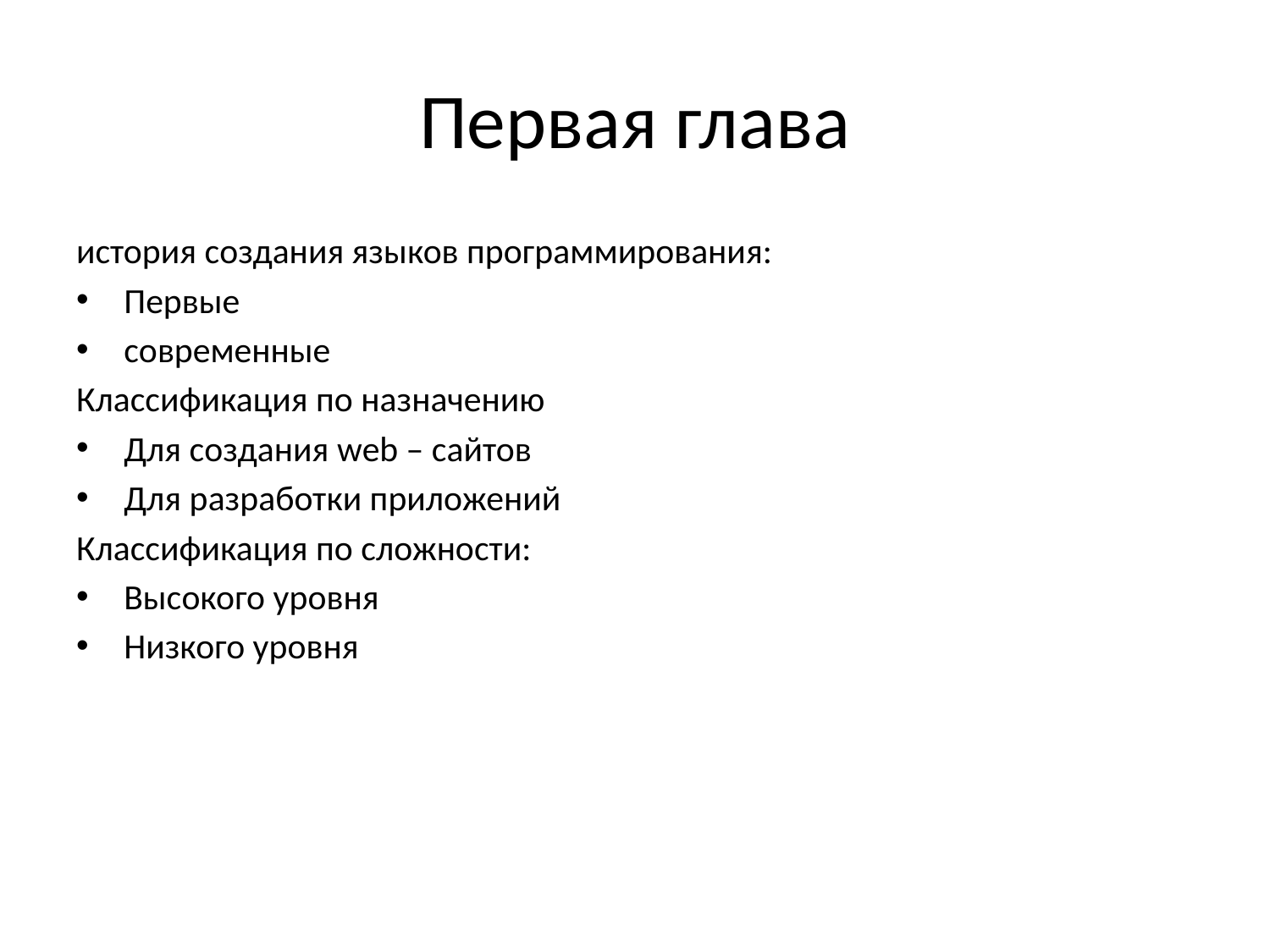

# Первая глава
история создания языков программирования:
Первые
современные
Классификация по назначению
Для создания web – сайтов
Для разработки приложений
Классификация по сложности:
Высокого уровня
Низкого уровня